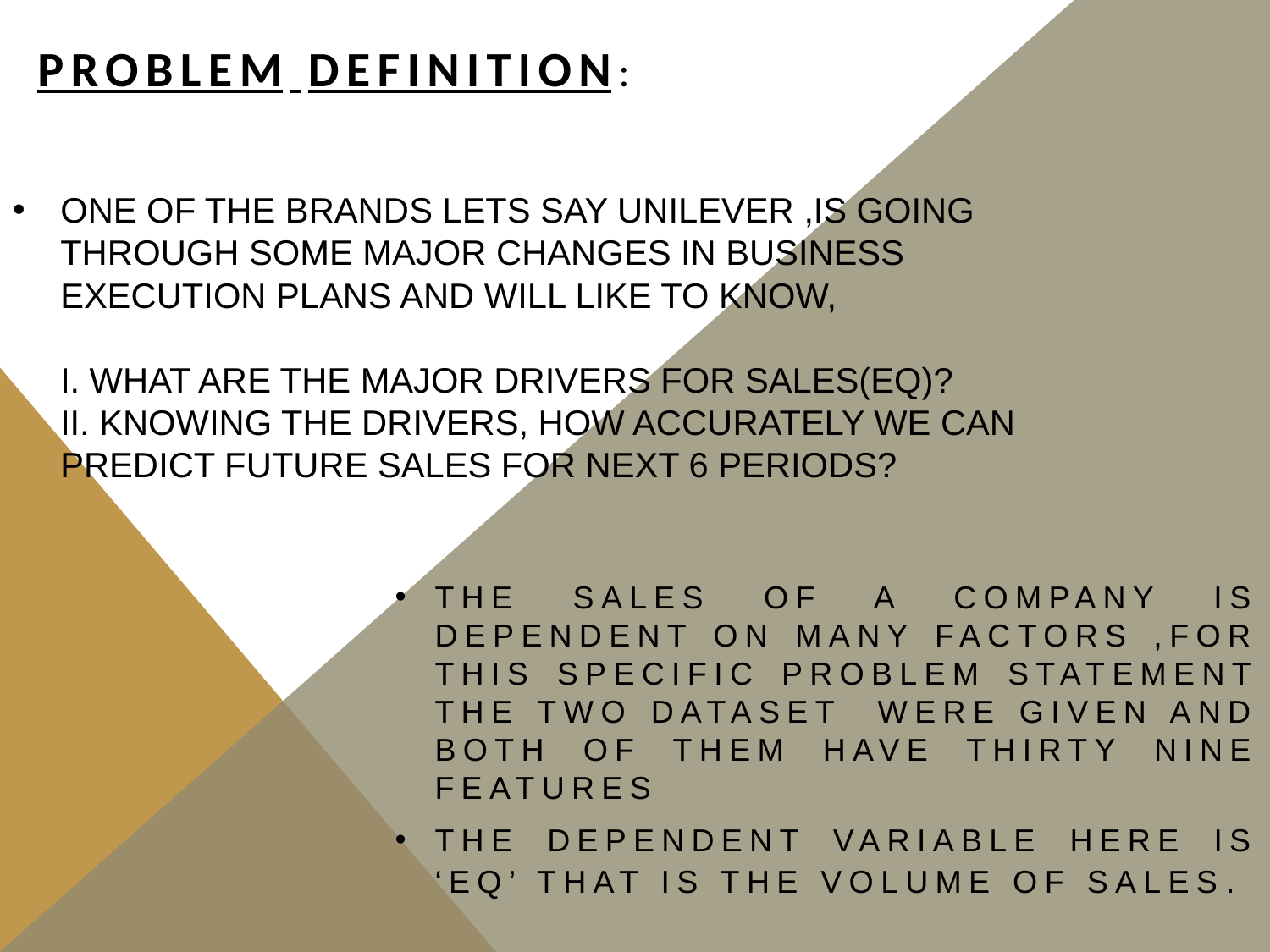

Problem Definition:

# One of the brands lets say unilever ,is going through some major changes in business execution plans and will like to know, i. What are the major drivers for sales(EQ)? ii. Knowing the drivers, how accurately we can predict future sales for next 6 periods?
The sales of a company is dependent on many factors ,for this specific problem statement the two dataset  were given and both of them have thirty nine features
The dependent variable here is ‘EQ’ that is the volume of sales.